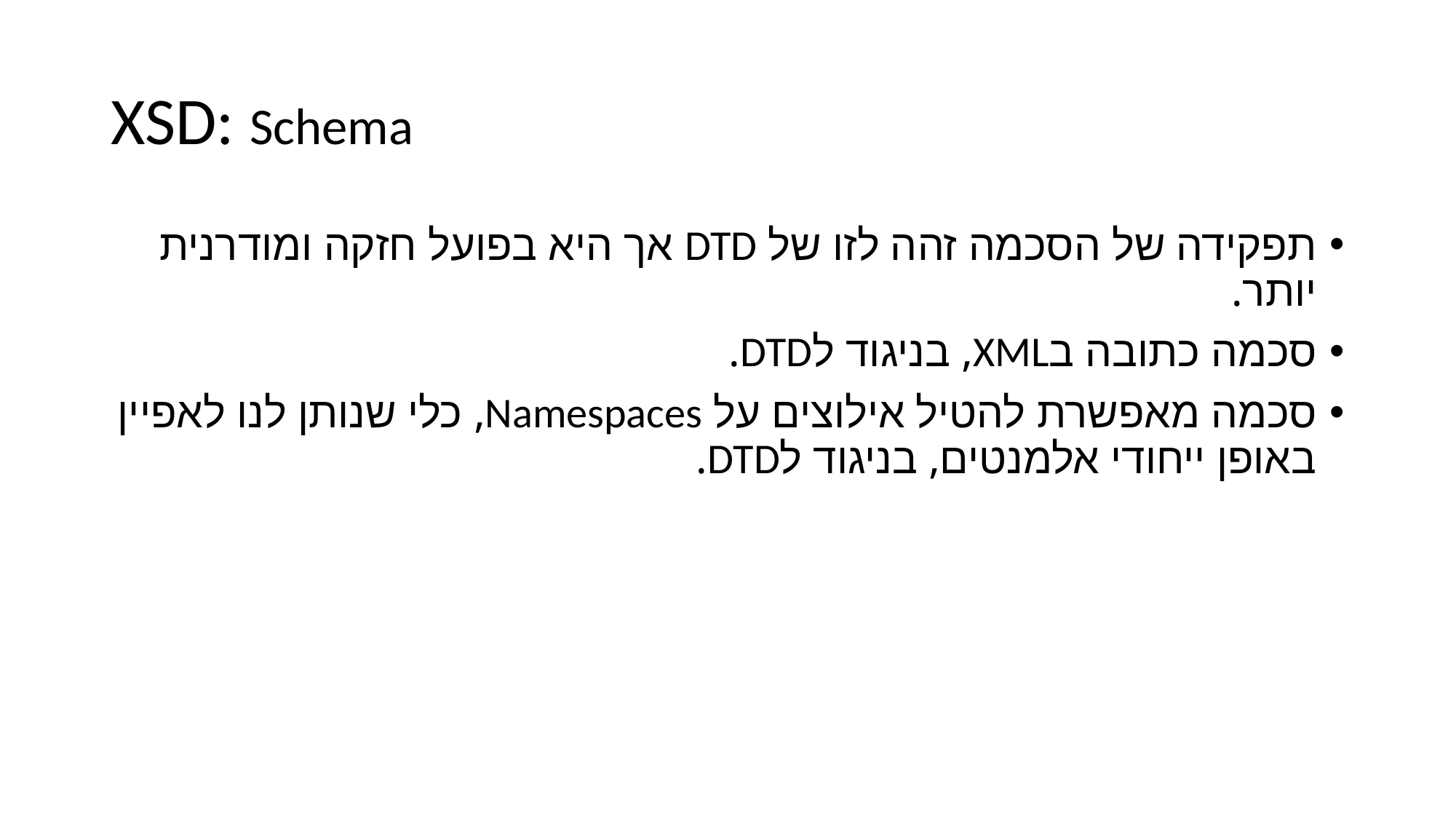

# XSD: Schema
תפקידה של הסכמה זהה לזו של DTD אך היא בפועל חזקה ומודרנית יותר.
סכמה כתובה בXML, בניגוד לDTD.
סכמה מאפשרת להטיל אילוצים על Namespaces, כלי שנותן לנו לאפיין באופן ייחודי אלמנטים, בניגוד לDTD.